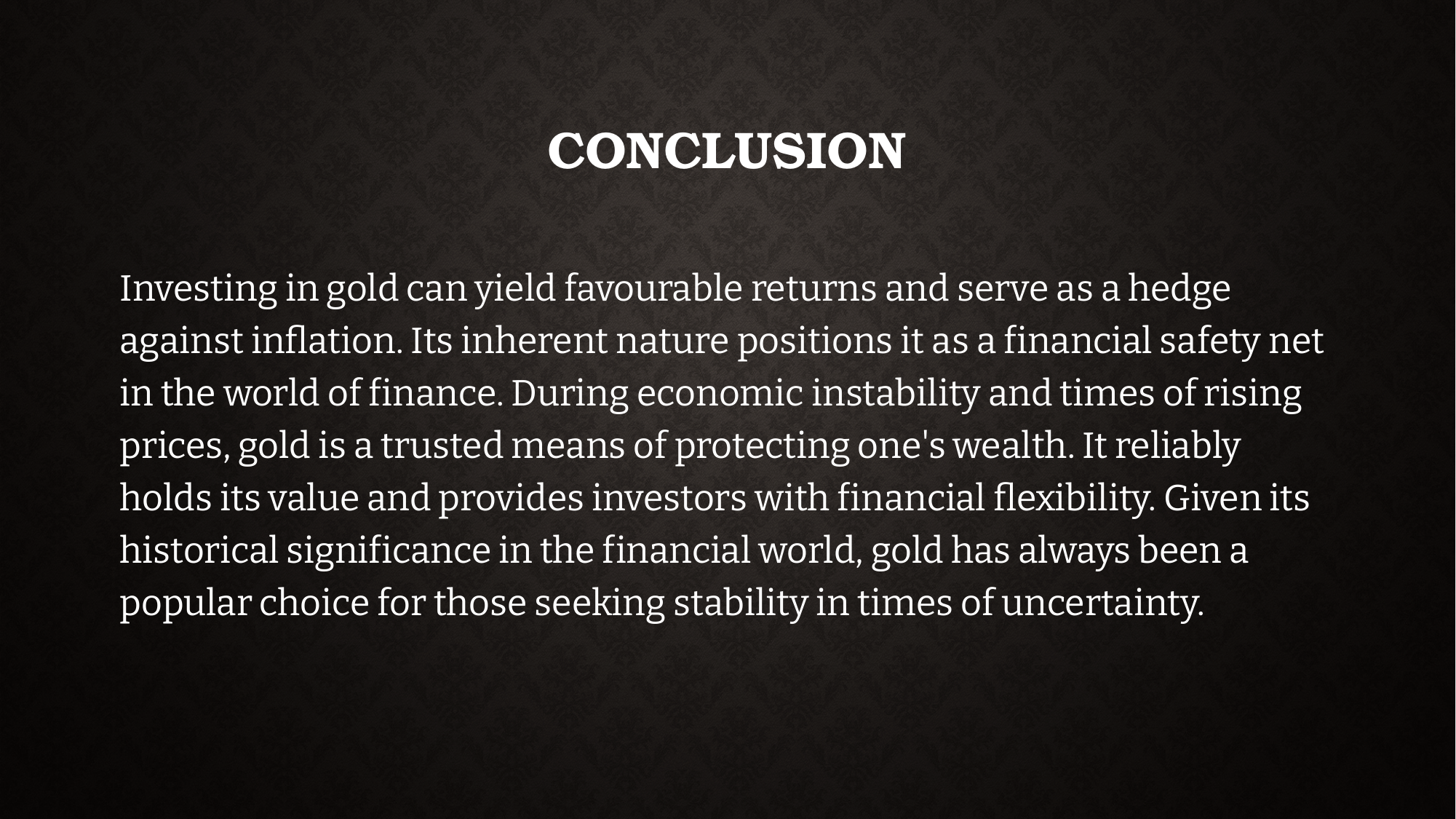

# conclusion
Investing in gold can yield favourable returns and serve as a hedge against inflation. Its inherent nature positions it as a financial safety net in the world of finance. During economic instability and times of rising prices, gold is a trusted means of protecting one's wealth. It reliably holds its value and provides investors with financial flexibility. Given its historical significance in the financial world, gold has always been a popular choice for those seeking stability in times of uncertainty.